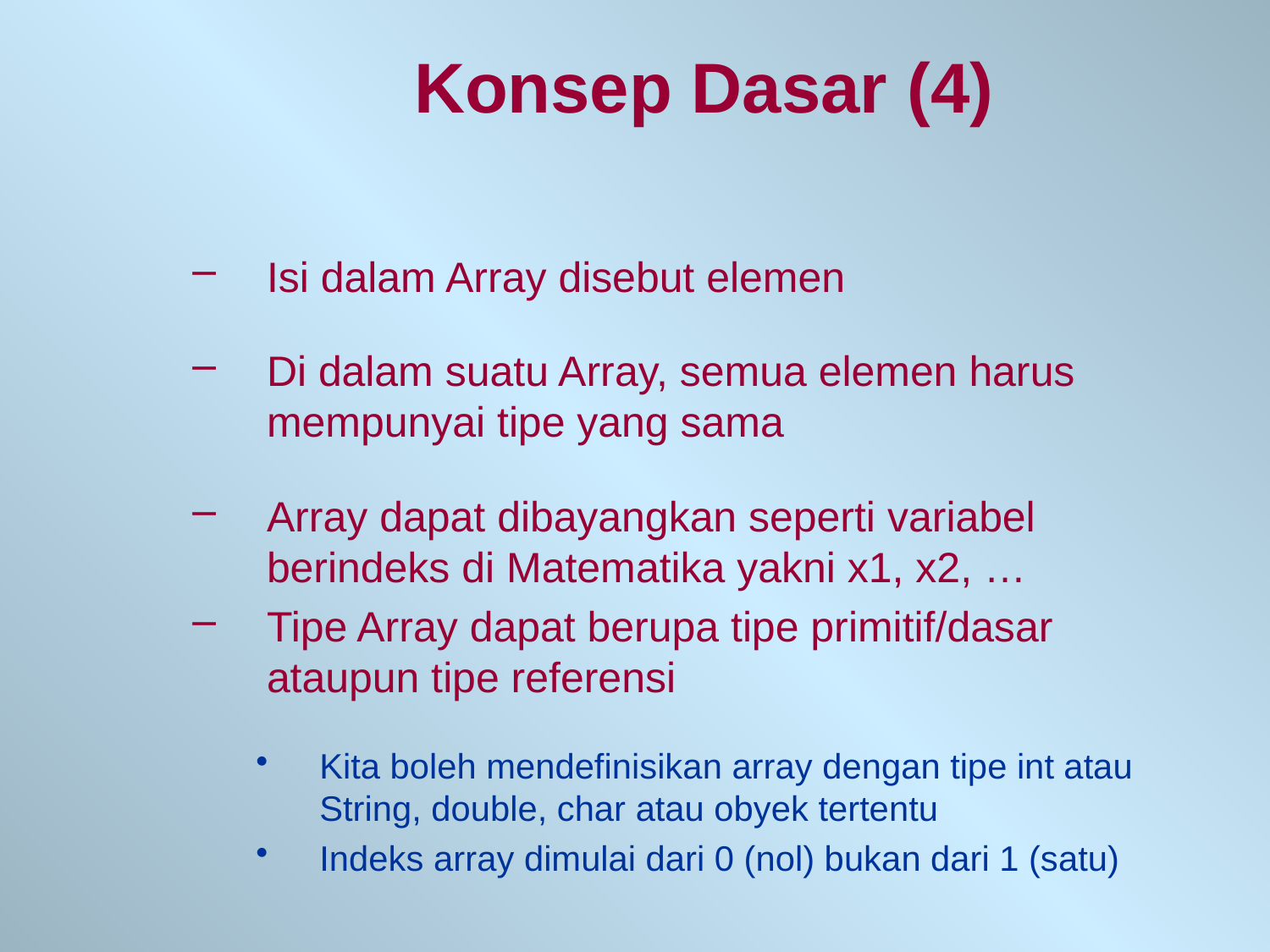

# Konsep Dasar (4)
Isi dalam Array disebut elemen

Di dalam suatu Array, semua elemen harus mempunyai tipe yang sama

Array dapat dibayangkan seperti variabel berindeks di Matematika yakni x1, x2, …
Tipe Array dapat berupa tipe primitif/dasar ataupun tipe referensi

Kita boleh mendefinisikan array dengan tipe int atau String, double, char atau obyek tertentu
Indeks array dimulai dari 0 (nol) bukan dari 1 (satu)